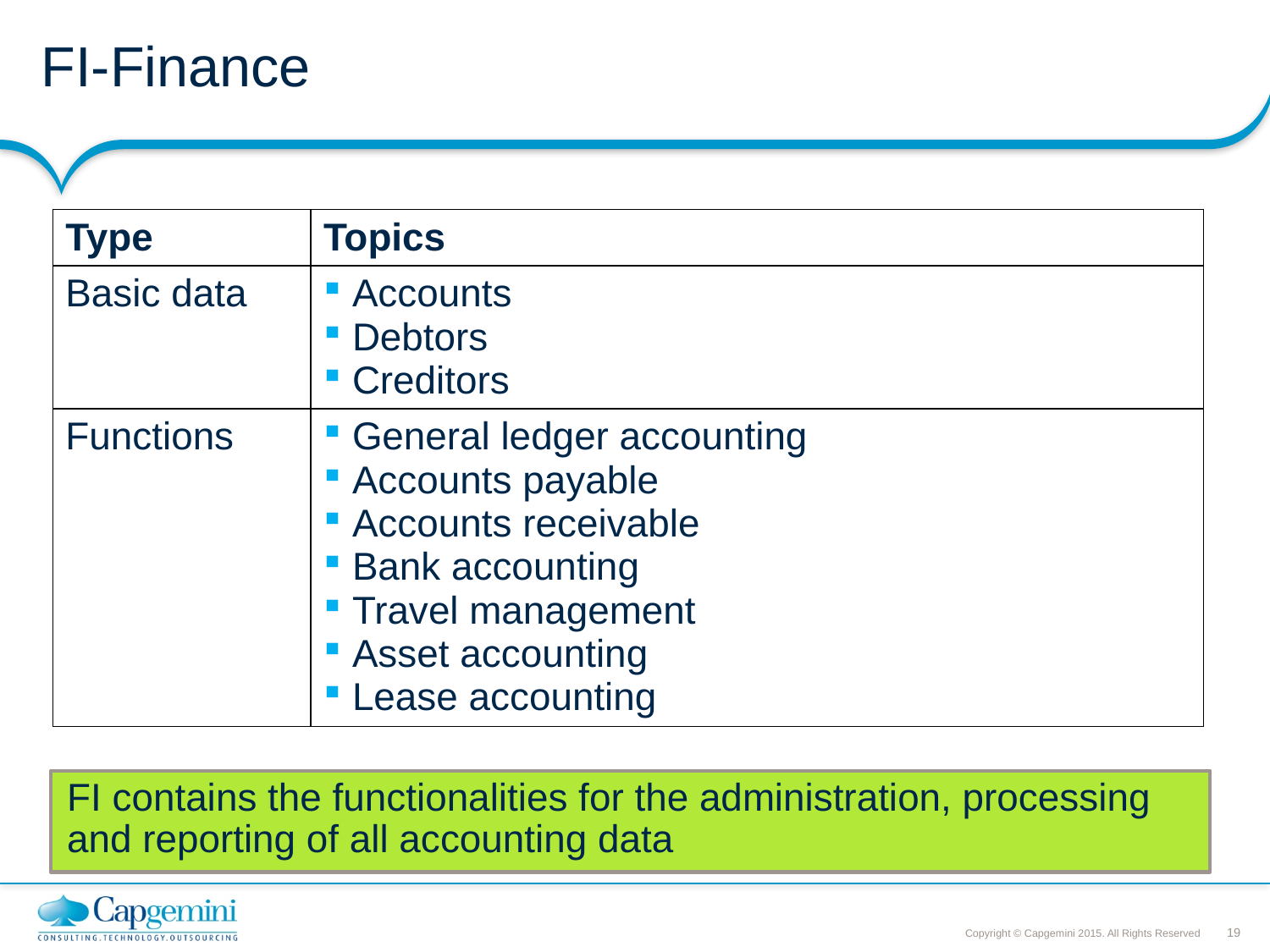

# FI-Finance
| Type | Topics |
| --- | --- |
| Basic data | Accounts Debtors Creditors |
| Functions | General ledger accounting Accounts payable Accounts receivable Bank accounting Travel management Asset accounting Lease accounting |

FI contains the functionalities for the administration, processing and reporting of all accounting data